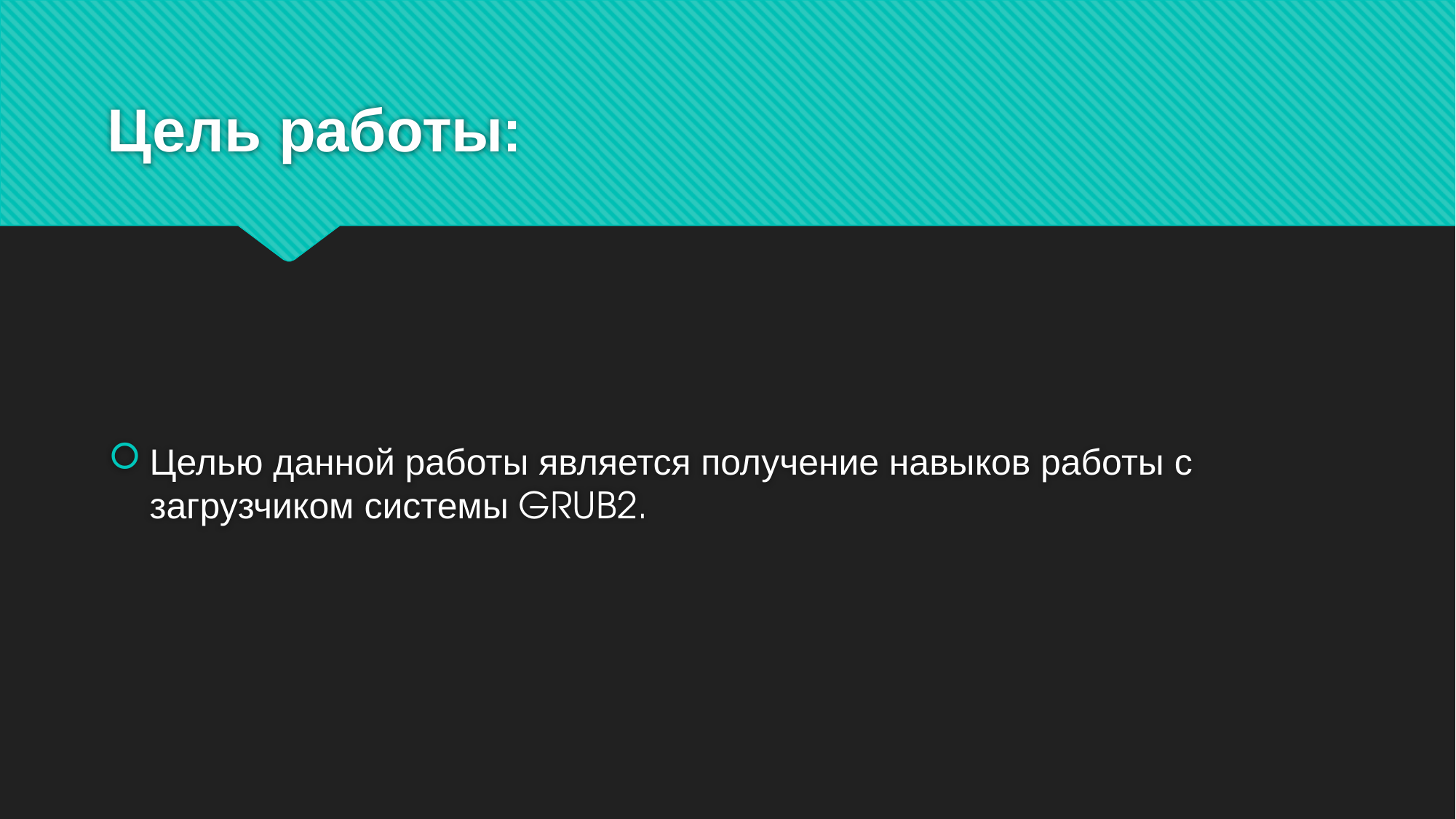

# Цель работы:
Целью данной работы является получение навыков работы с загрузчиком системы GRUB2.